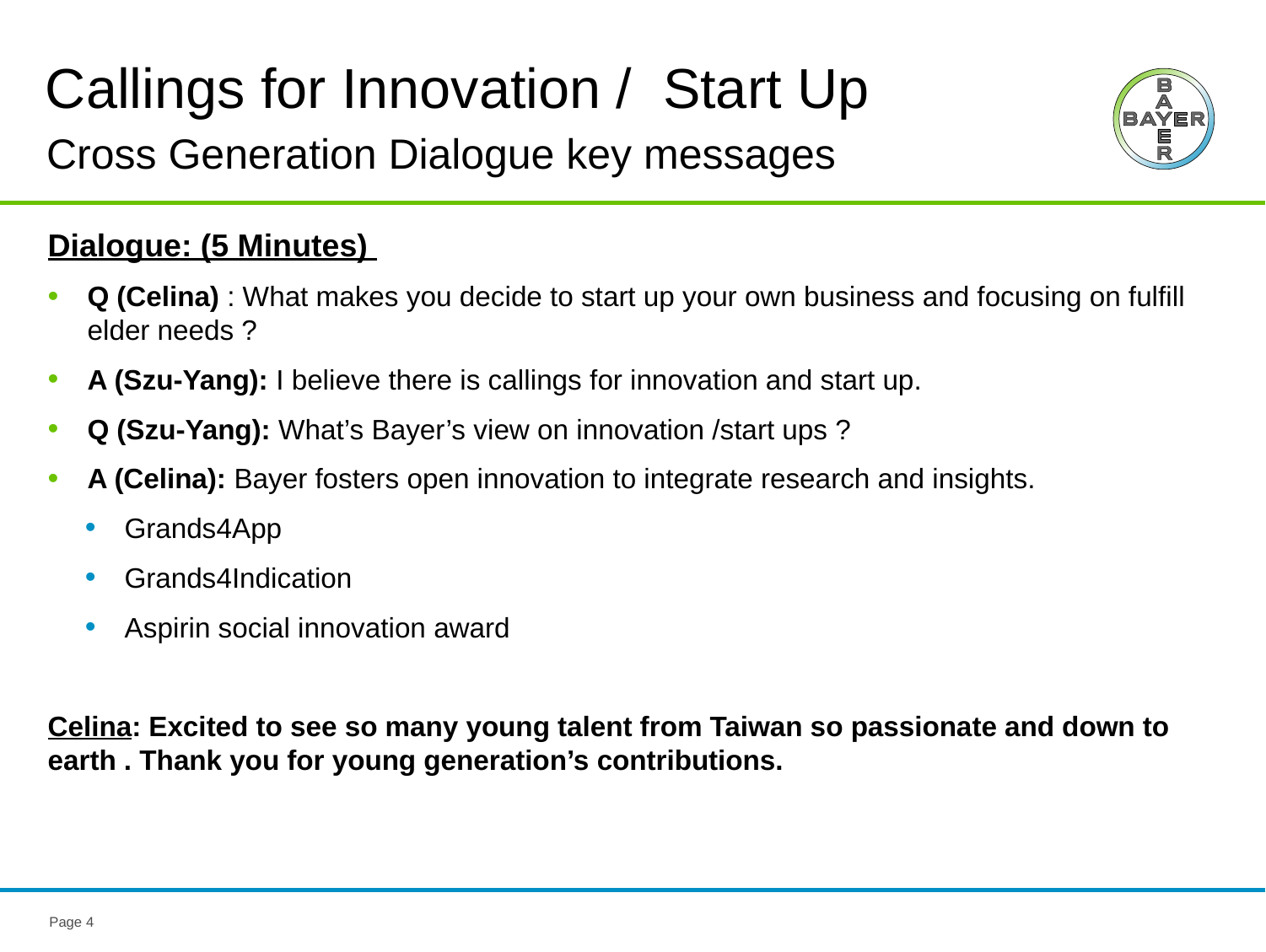

# Callings for Innovation /  Start Up
Cross Generation Dialogue key messages
Dialogue: (5 Minutes)
Q (Celina) : What makes you decide to start up your own business and focusing on fulfill elder needs ?
A (Szu-Yang): I believe there is callings for innovation and start up.
Q (Szu-Yang): What’s Bayer’s view on innovation /start ups ?
A (Celina): Bayer fosters open innovation to integrate research and insights.
Grands4App
Grands4Indication
Aspirin social innovation award

Celina: Excited to see so many young talent from Taiwan so passionate and down to earth . Thank you for young generation’s contributions.

Page 4